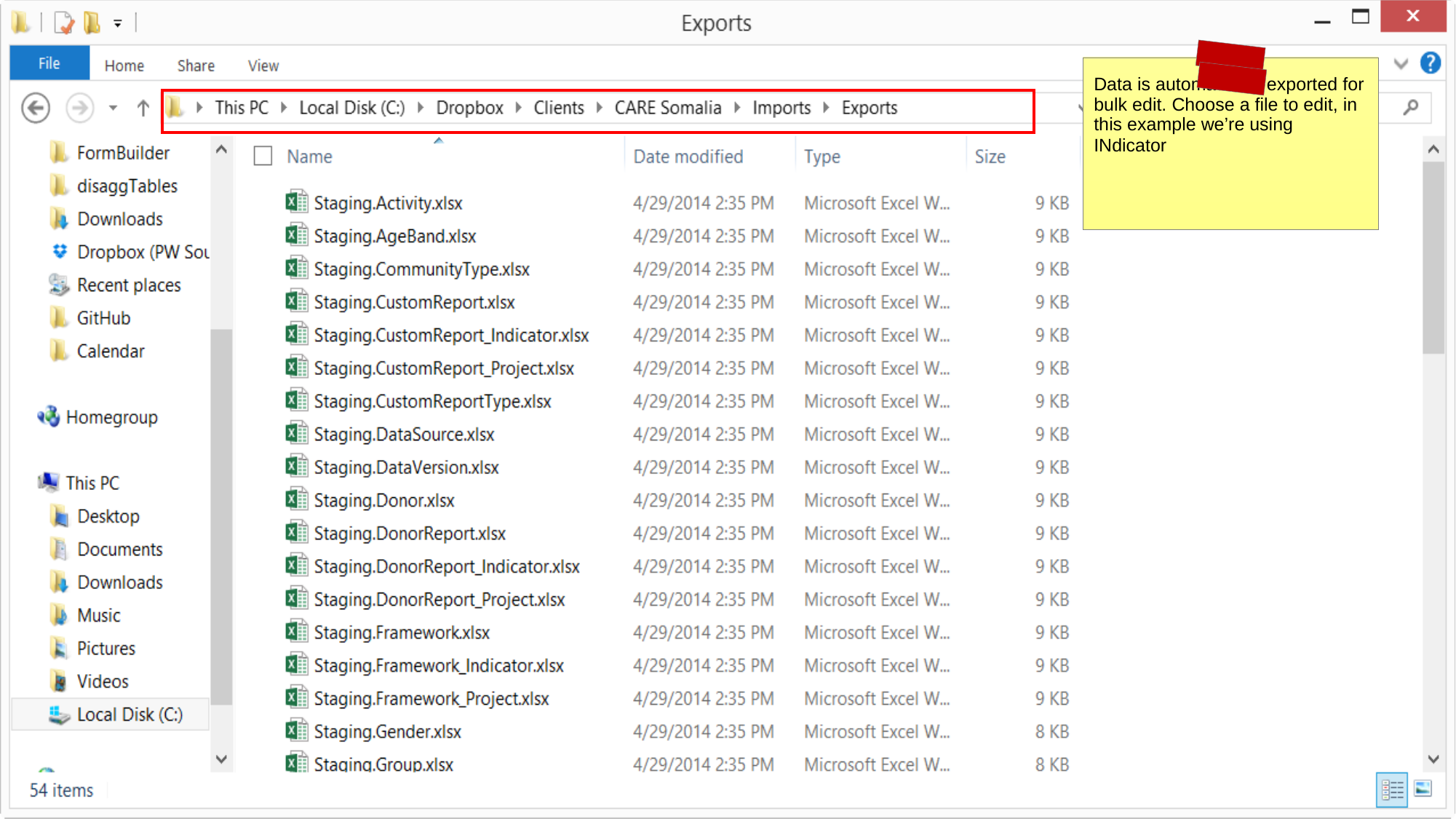

Data is automatically exported for bulk edit. Choose a file to edit, in this example we’re using INdicator